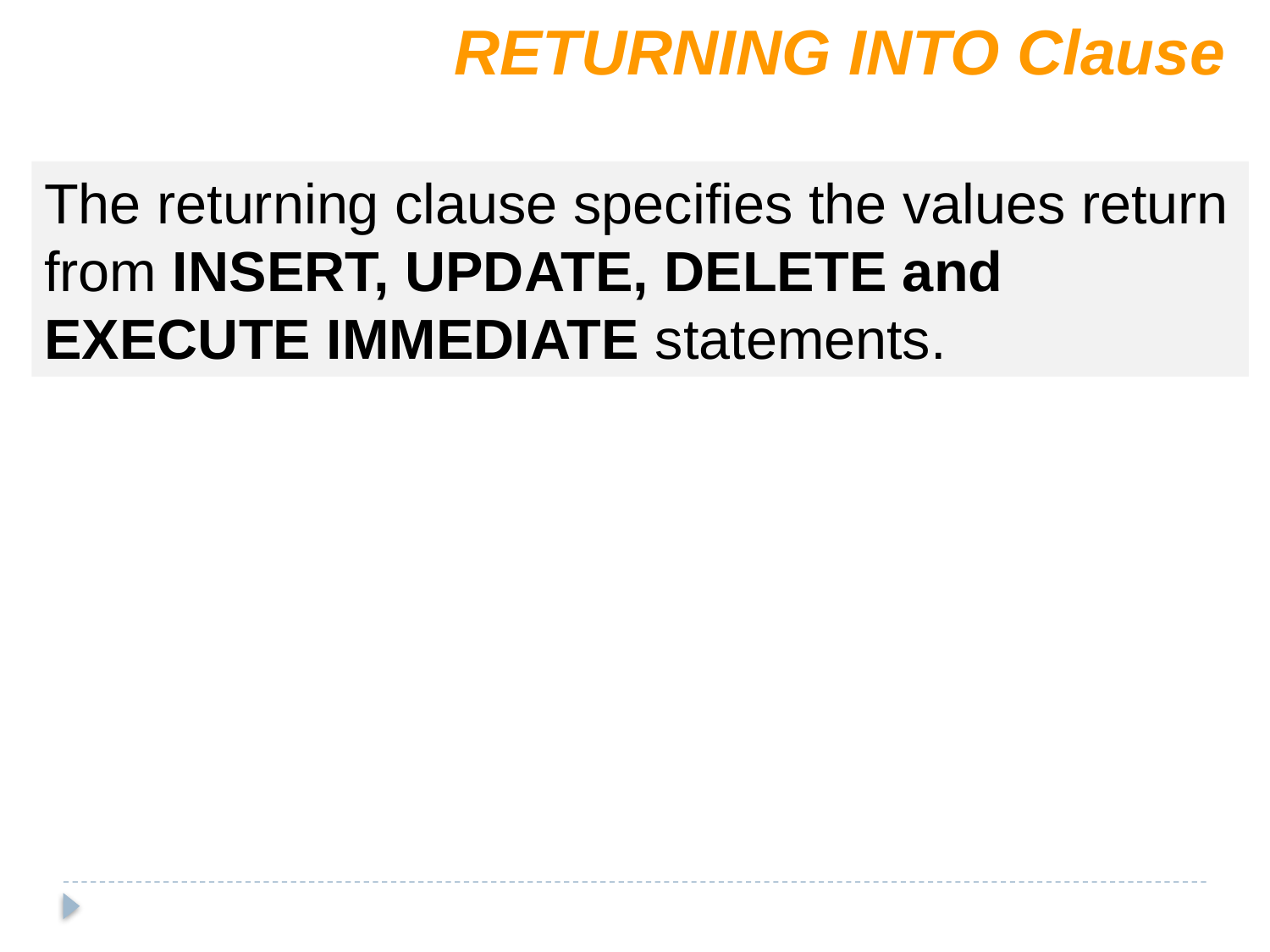

RETURNING INTO Clause
The returning clause specifies the values return from INSERT, UPDATE, DELETE and EXECUTE IMMEDIATE statements.